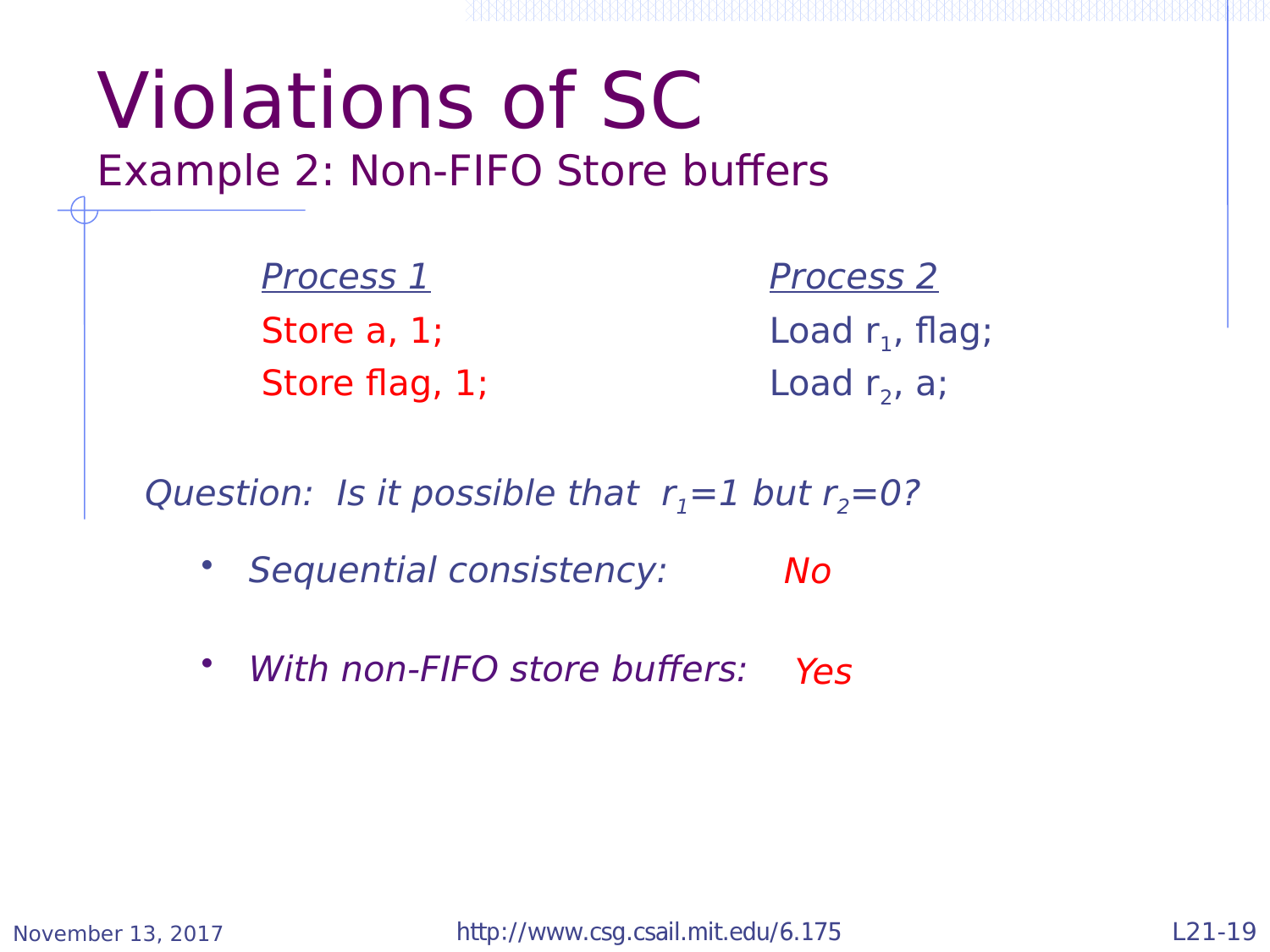

# Violations of SC Example 2: Non-FIFO Store buffers
		Process 1			Process 2
		Store a, 1;			Load r1, flag; 		Store flag, 1;			Load r2, a;
Question:  Is it possible that  r1=1 but r2=0?
Sequential consistency:

With non-FIFO store buffers:
No
Yes
November 13, 2017
http://www.csg.csail.mit.edu/6.175
L21-19